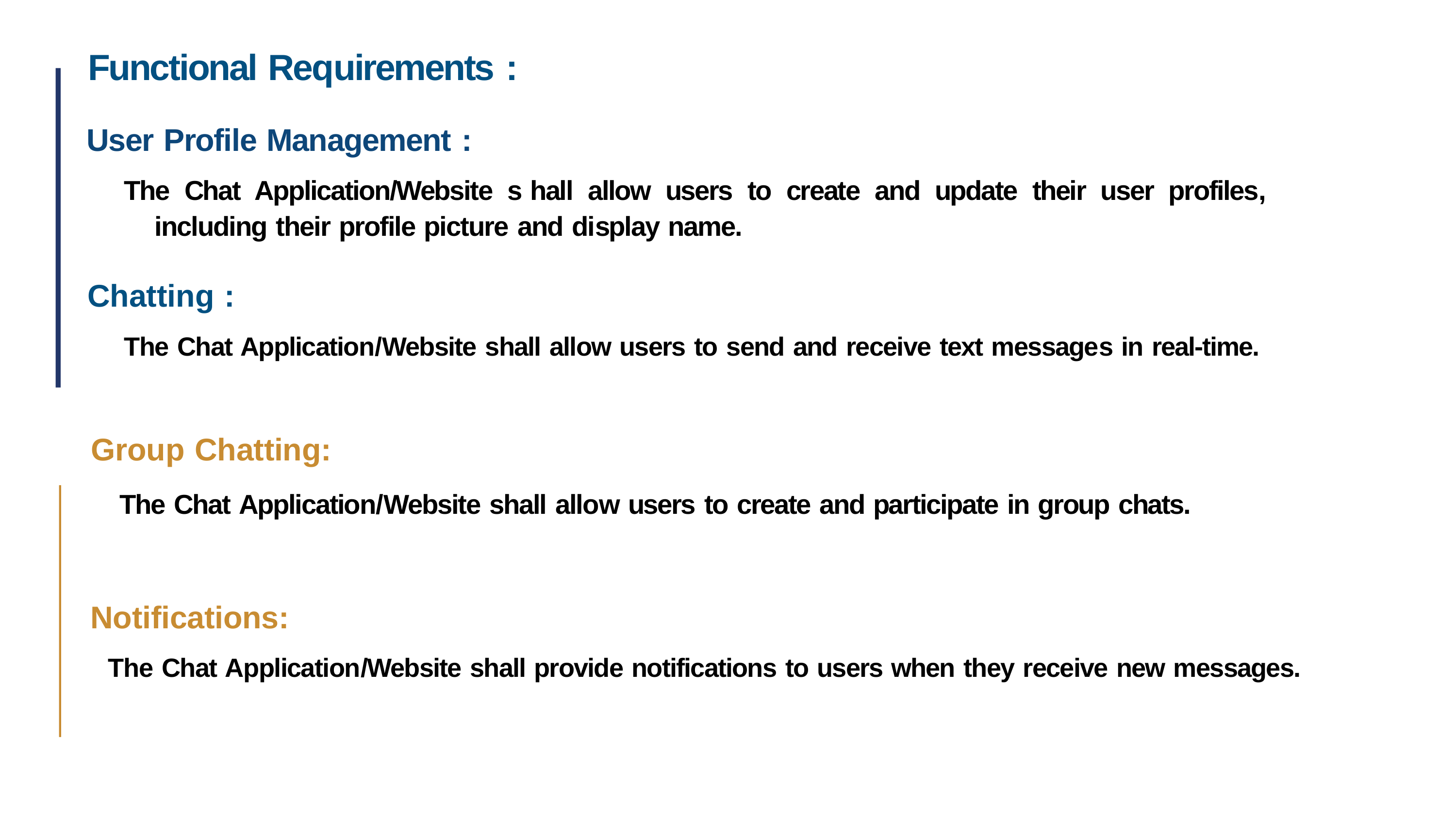

Functional Requirements :

User Profile Management :
The Chat Application/Website s hall allow users to create and update their user profiles,         including their profile picture and display name.

Chatting :
The Chat Application/Website shall allow users to send and receive text messages in real-time.

Group Chatting:
The Chat Application/Website shall allow users to create and participate in group chats.

Notifications:

The Chat Application/Website shall provide notifications to users when they receive new messages.